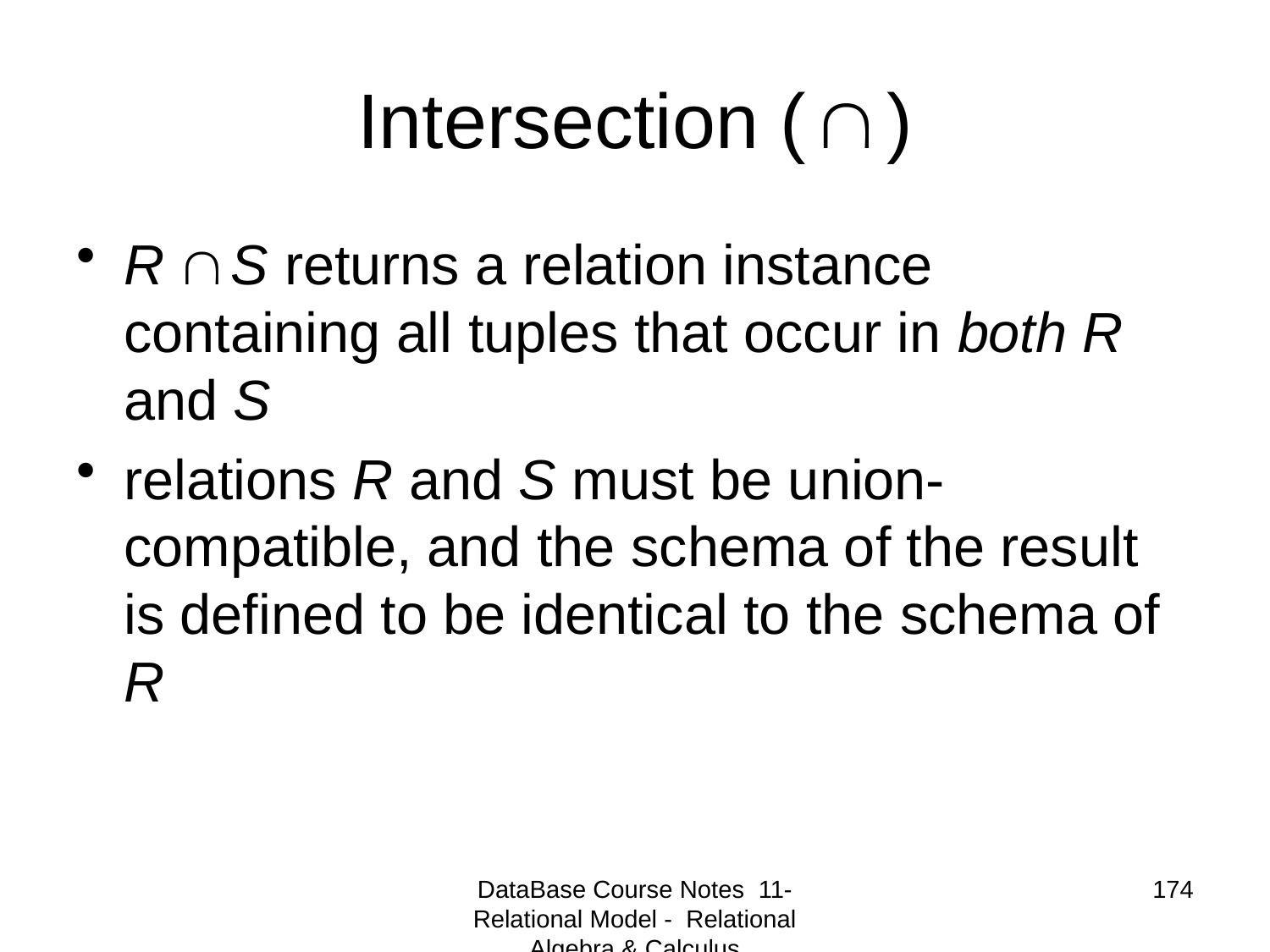

# Intersection ( ∩ )
R ∩ S returns a relation instance containing all tuples that occur in both R and S
relations R and S must be union-compatible, and the schema of the result is defined to be identical to the schema of R
DataBase Course Notes  11- Relational Model -  Relational Algebra & Calculus
174